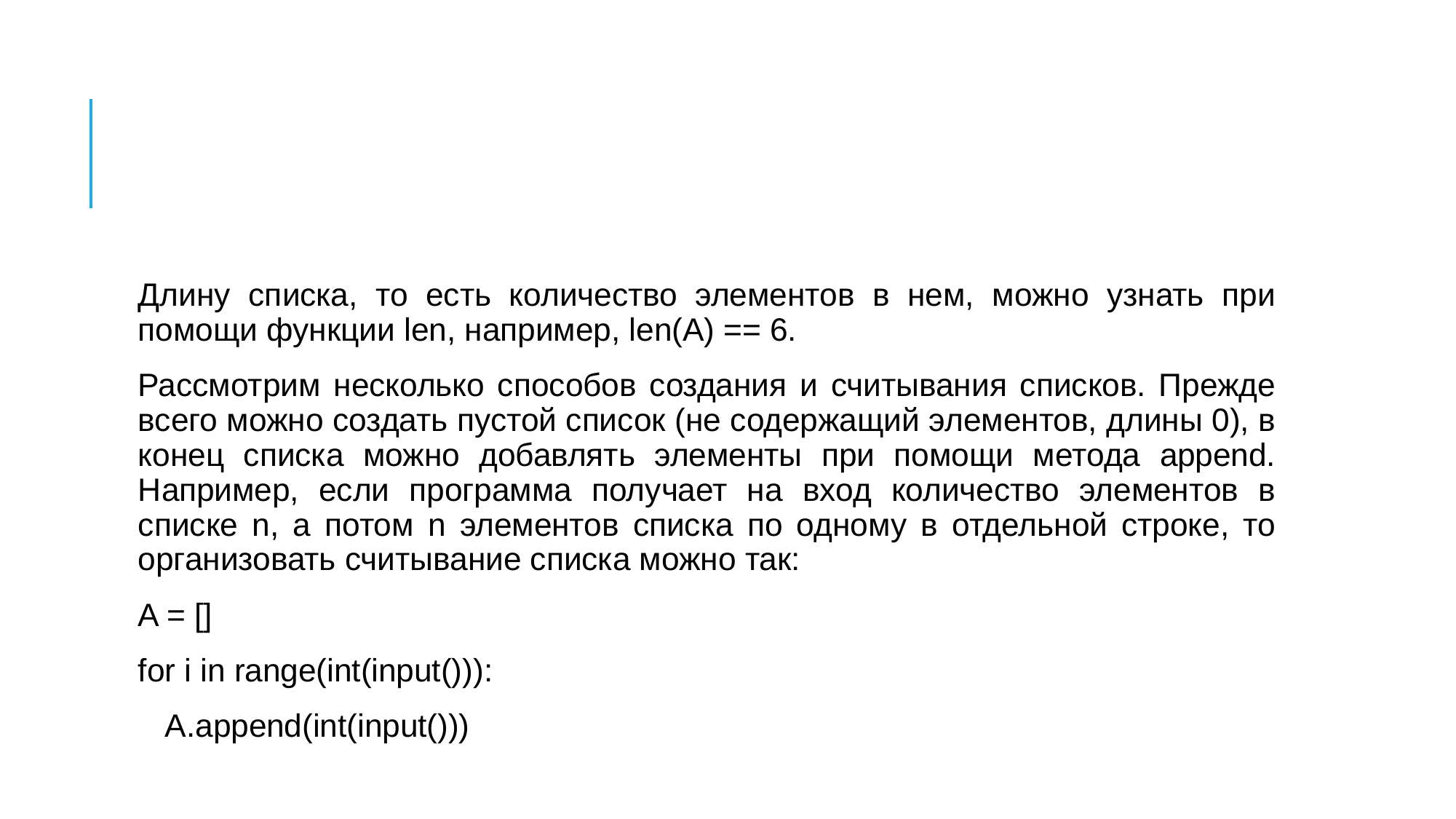

#
Длину списка, то есть количество элементов в нем, можно узнать при помощи функции len, например, len(A) == 6.
Рассмотрим несколько способов создания и считывания списков. Прежде всего можно создать пустой список (не содержащий элементов, длины 0), в конец списка можно добавлять элементы при помощи метода append. Например, если программа получает на вход количество элементов в списке n, а потом n элементов списка по одному в отдельной строке, то организовать считывание списка можно так:
A = []
for i in range(int(input())):
   A.append(int(input()))